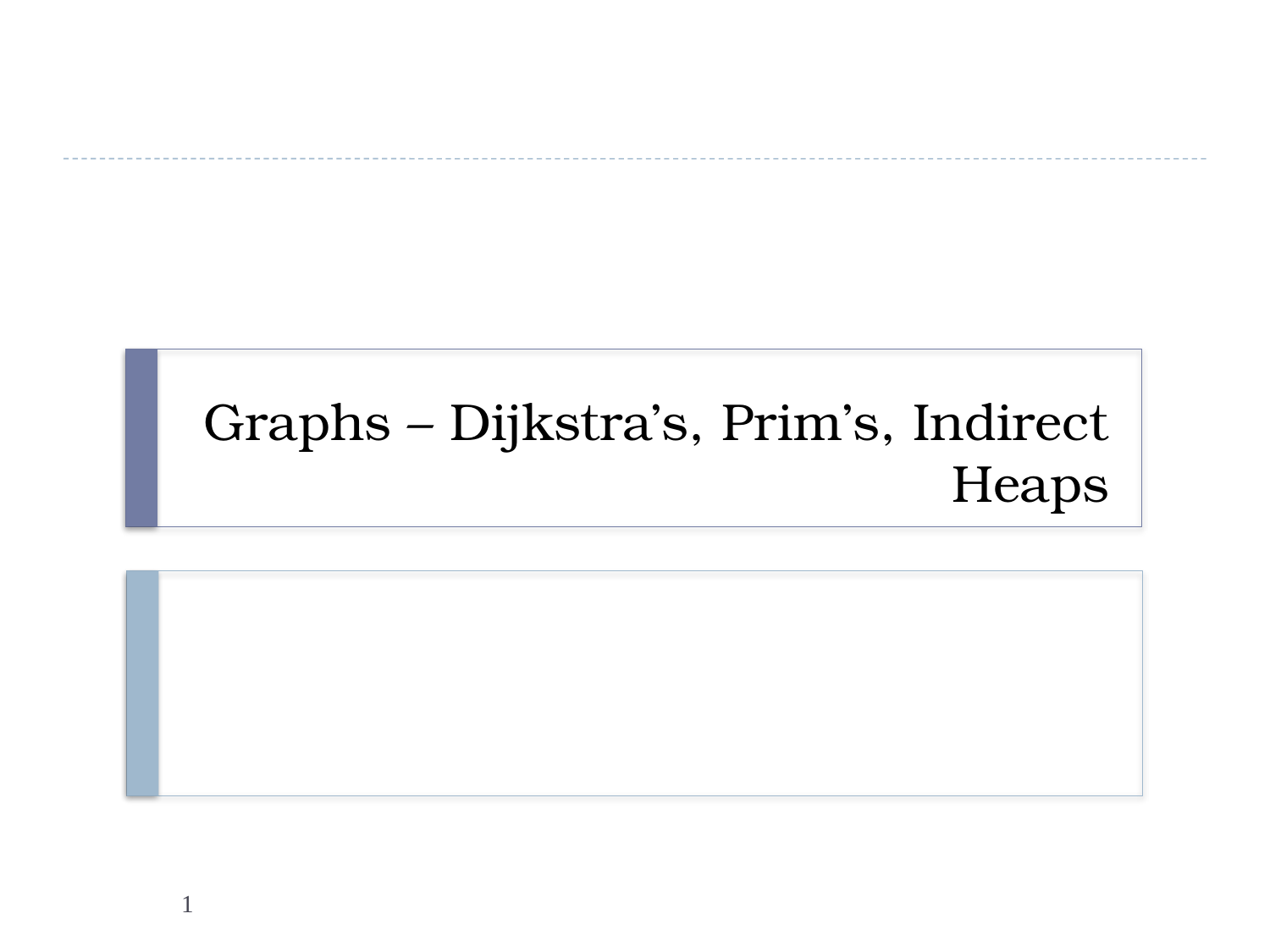

# Graphs – Dijkstra’s, Prim’s, Indirect Heaps

1